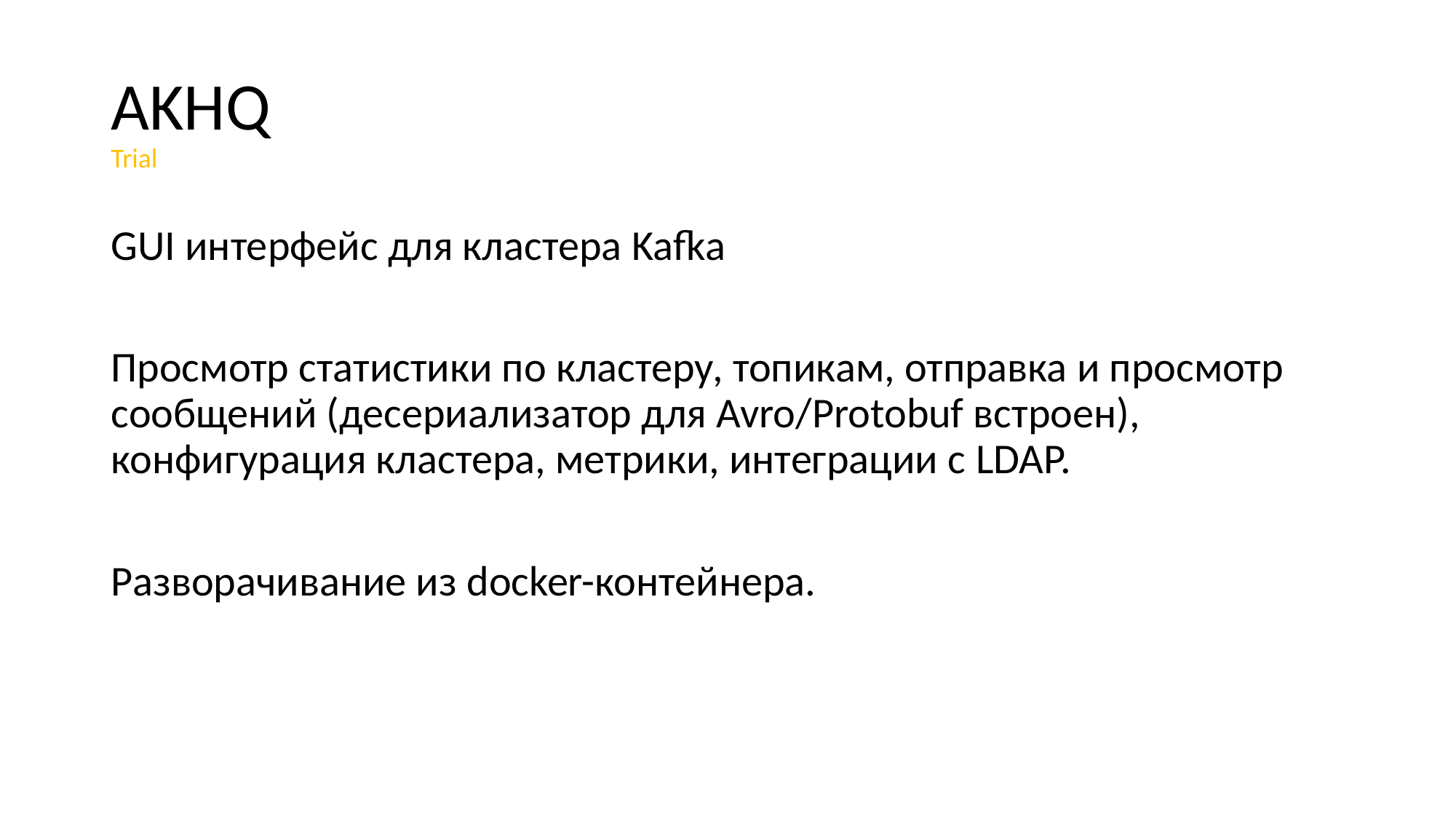

# AKHQ Trial
GUI интерфейс для кластера Kafka

Просмотр статистики по кластеру, топикам, отправка и просмотр сообщений (десериализатор для Avro/Protobuf встроен), конфигурация кластера, метрики, интеграции с LDAP.

Разворачивание из docker-контейнера.